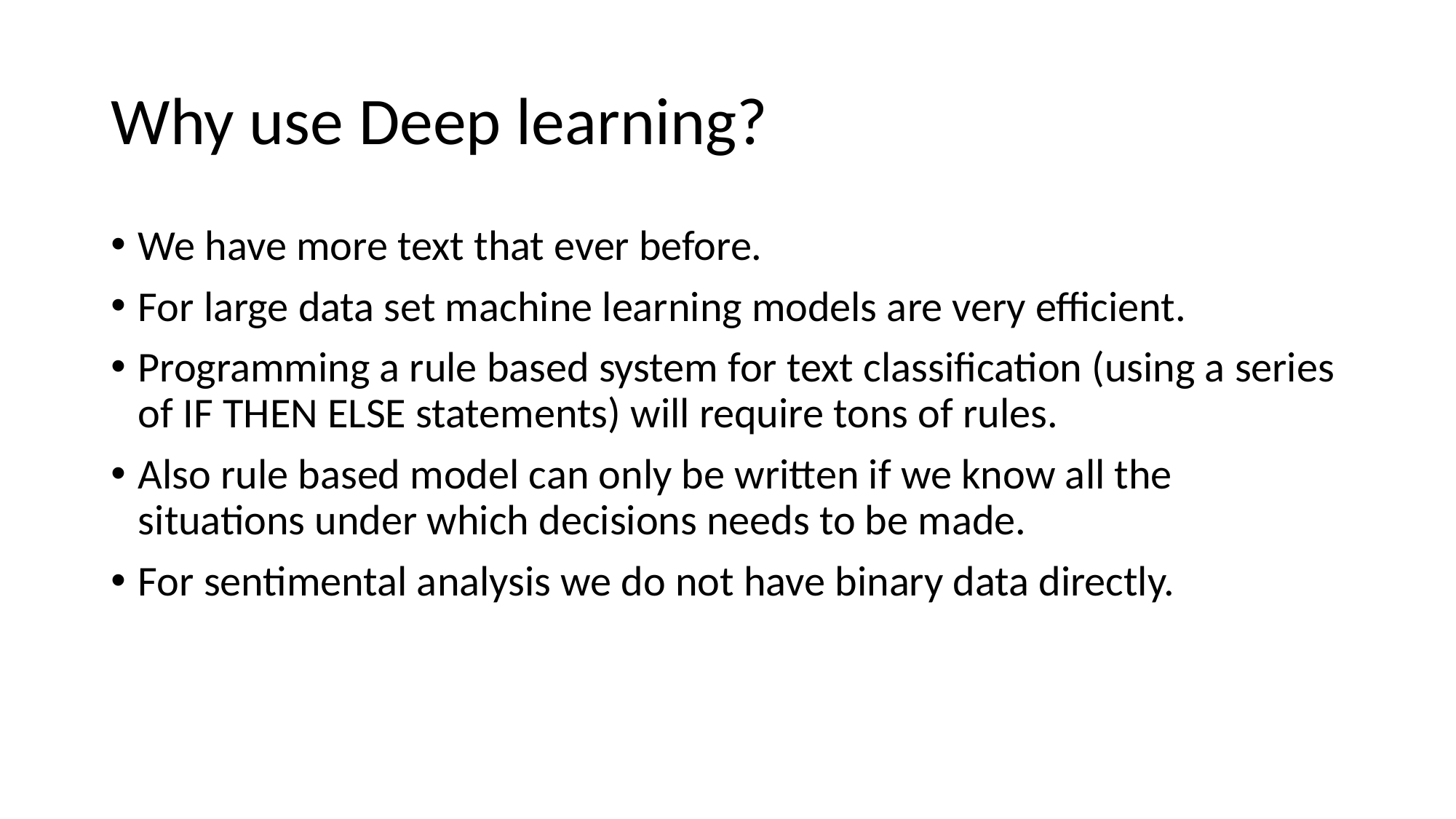

# Why use Deep learning?
We have more text that ever before.
For large data set machine learning models are very efficient.
Programming a rule based system for text classification (using a series of IF THEN ELSE statements) will require tons of rules.
Also rule based model can only be written if we know all the situations under which decisions needs to be made.
For sentimental analysis we do not have binary data directly.